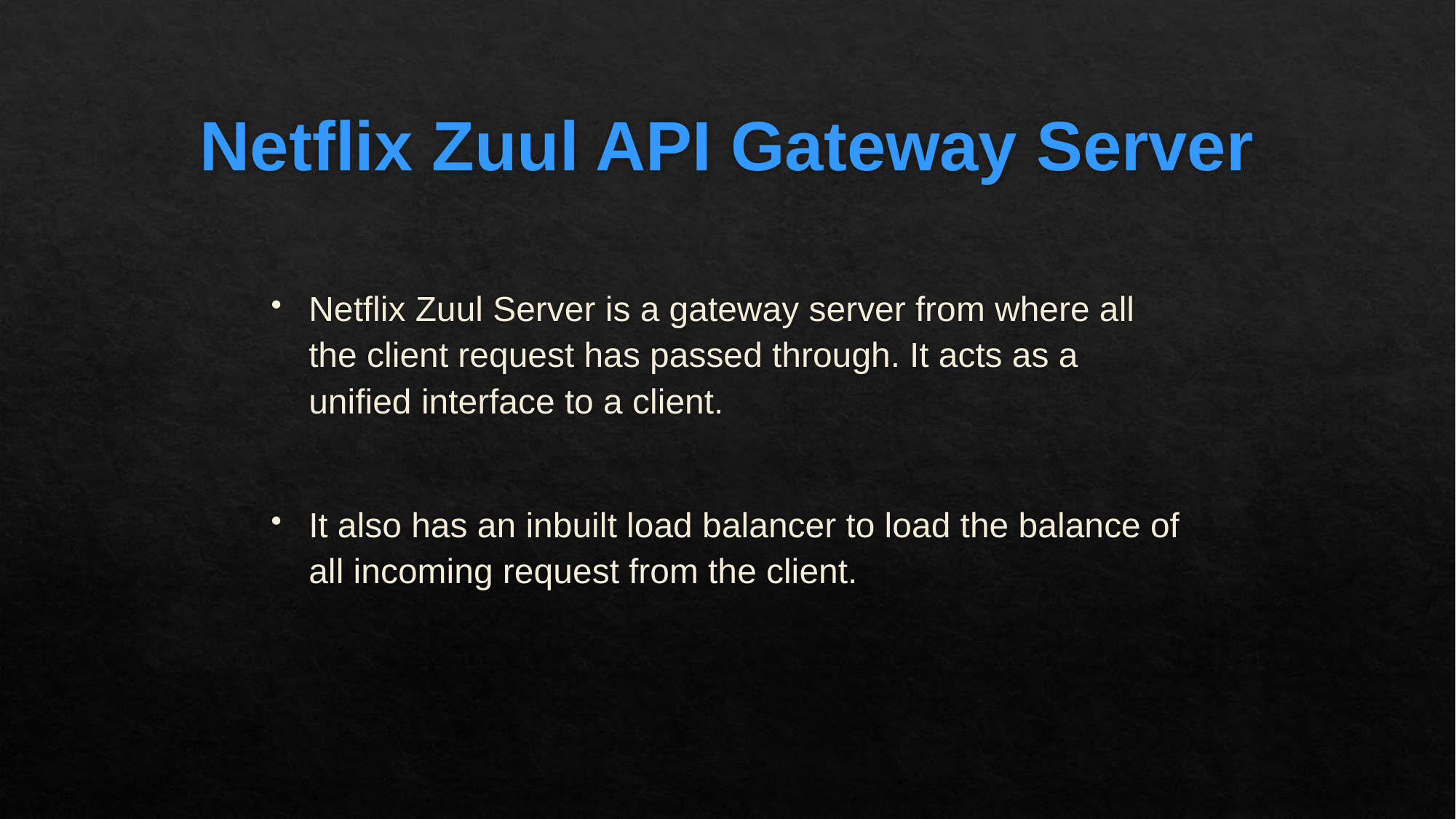

# Netflix Zuul API Gateway Server
Netflix Zuul Server is a gateway server from where all the client request has passed through. It acts as a unified interface to a client.

It also has an inbuilt load balancer to load the balance of all incoming request from the client.